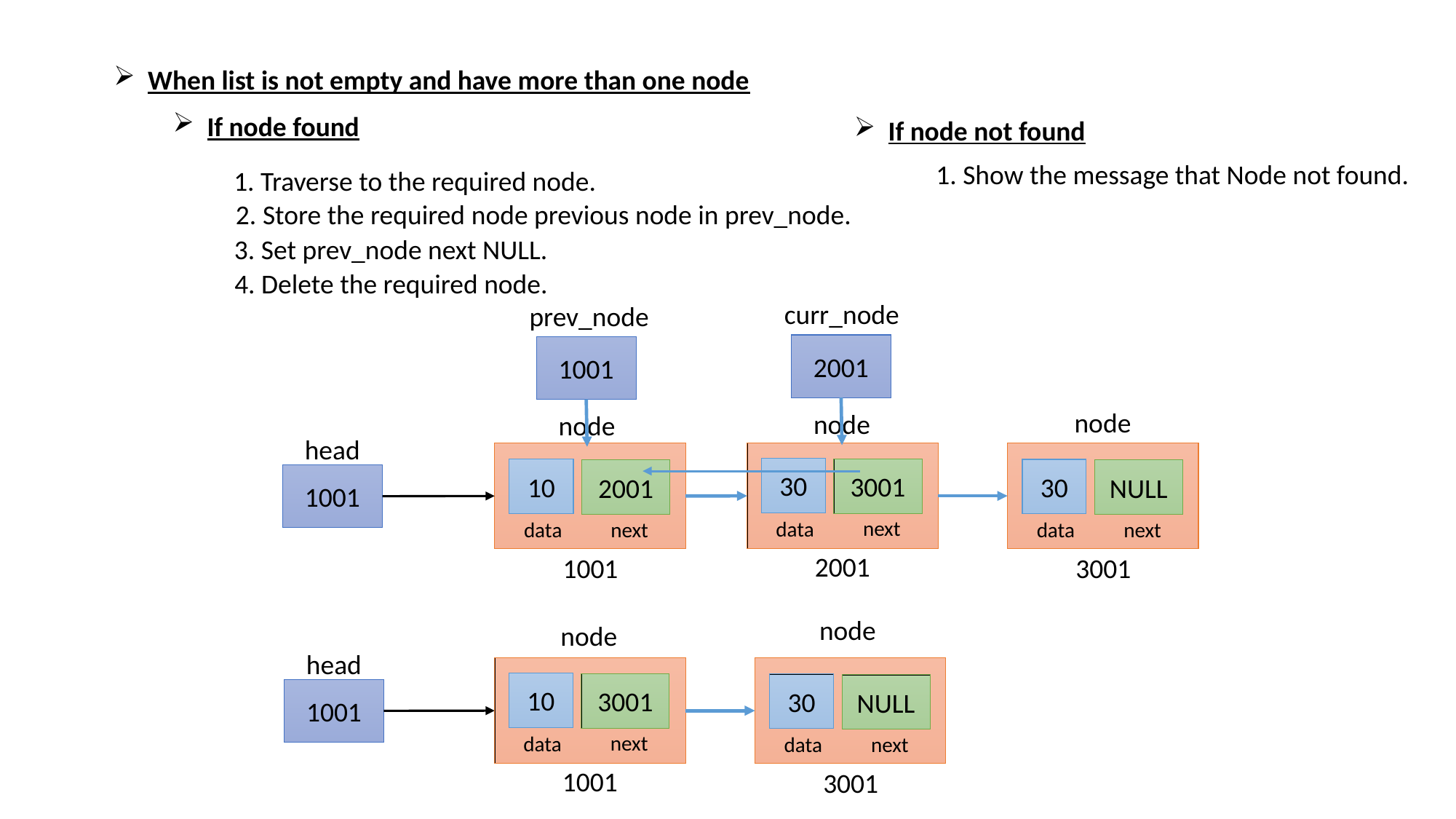

When list is not empty and have more than one node
If node found
If node not found
1. Show the message that Node not found.
1. Traverse to the required node.
2. Store the required node previous node in prev_node.
3. Set prev_node next NULL.
4. Delete the required node.
curr_node
prev_node
2001
1001
node
node
node
head

30
3001
30
10
NULL
2001
1001
next
data
next
next
data
data
2001
3001
1001
node
node
head

10
3001
30
NULL
1001
next
data
next
data
1001
3001